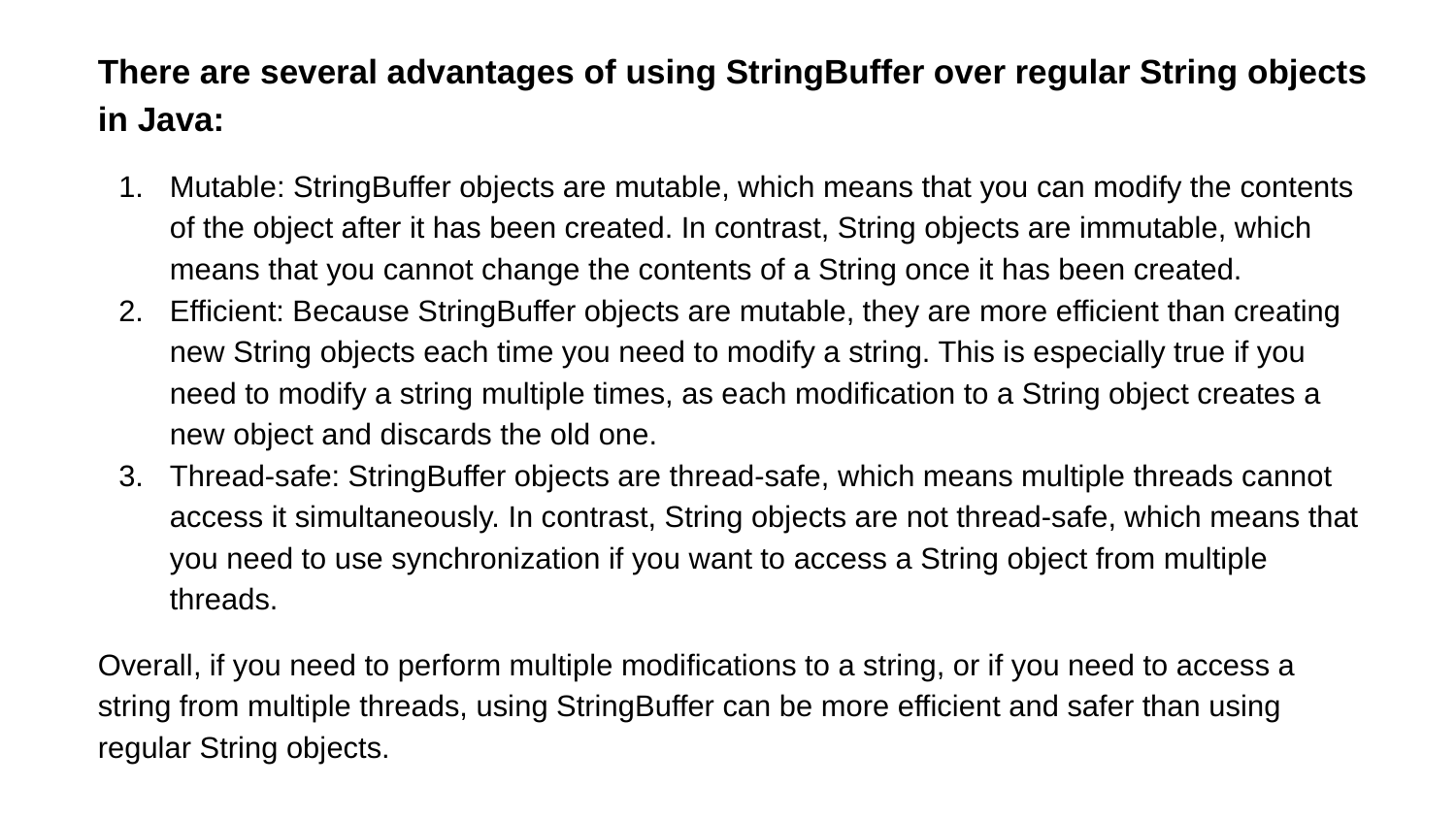

There are several advantages of using StringBuffer over regular String objects in Java:
Mutable: StringBuffer objects are mutable, which means that you can modify the contents of the object after it has been created. In contrast, String objects are immutable, which means that you cannot change the contents of a String once it has been created.
Efficient: Because StringBuffer objects are mutable, they are more efficient than creating new String objects each time you need to modify a string. This is especially true if you need to modify a string multiple times, as each modification to a String object creates a new object and discards the old one.
Thread-safe: StringBuffer objects are thread-safe, which means multiple threads cannot access it simultaneously. In contrast, String objects are not thread-safe, which means that you need to use synchronization if you want to access a String object from multiple threads.
Overall, if you need to perform multiple modifications to a string, or if you need to access a string from multiple threads, using StringBuffer can be more efficient and safer than using regular String objects.